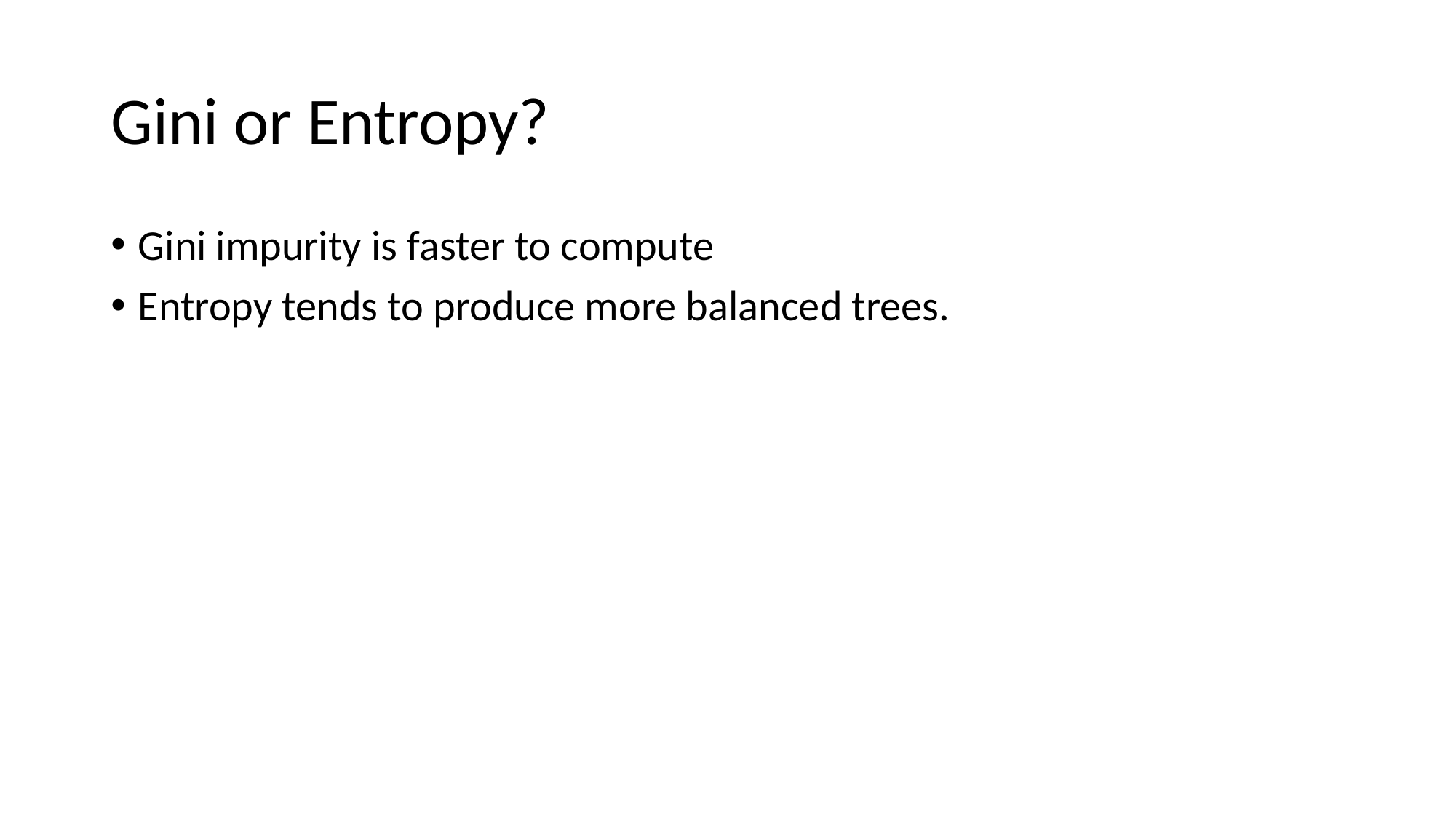

# Gini or Entropy?
Gini impurity is faster to compute
Entropy tends to produce more balanced trees.